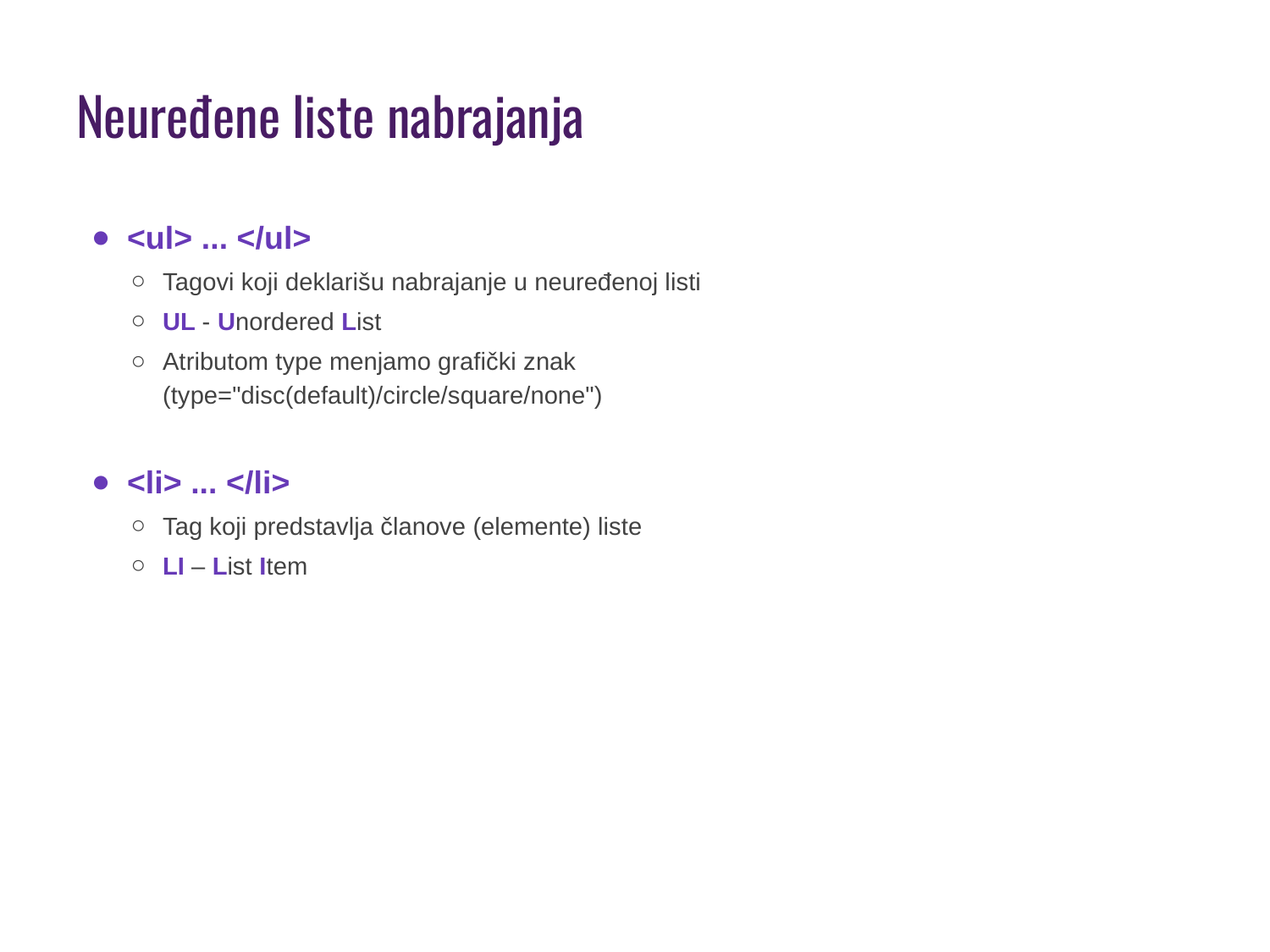

# Neuređene liste nabrajanja
<ul> ... </ul>
Tagovi koji deklarišu nabrajanje u neuređenoj listi
UL - Unordered List
Atributom type menjamo grafički znak
(type="disc(default)/circle/square/none")

<li> ... </li>
Tag koji predstavlja članove (elemente) liste
LI – List Item